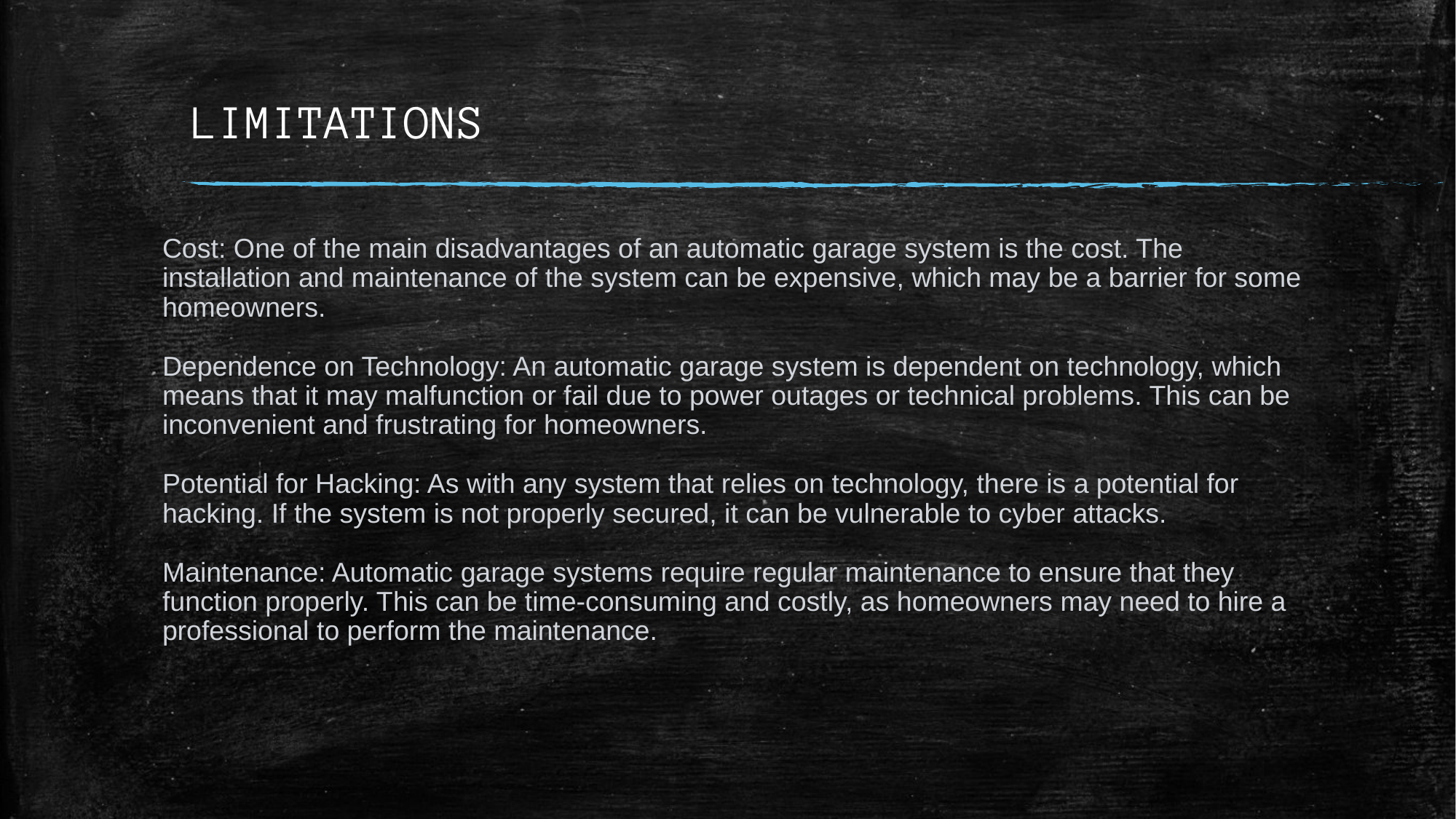

# LIMITATIONS
Cost: One of the main disadvantages of an automatic garage system is the cost. The installation and maintenance of the system can be expensive, which may be a barrier for some homeowners.

Dependence on Technology: An automatic garage system is dependent on technology, which means that it may malfunction or fail due to power outages or technical problems. This can be inconvenient and frustrating for homeowners.

Potential for Hacking: As with any system that relies on technology, there is a potential for hacking. If the system is not properly secured, it can be vulnerable to cyber attacks.

Maintenance: Automatic garage systems require regular maintenance to ensure that they function properly. This can be time-consuming and costly, as homeowners may need to hire a professional to perform the maintenance.